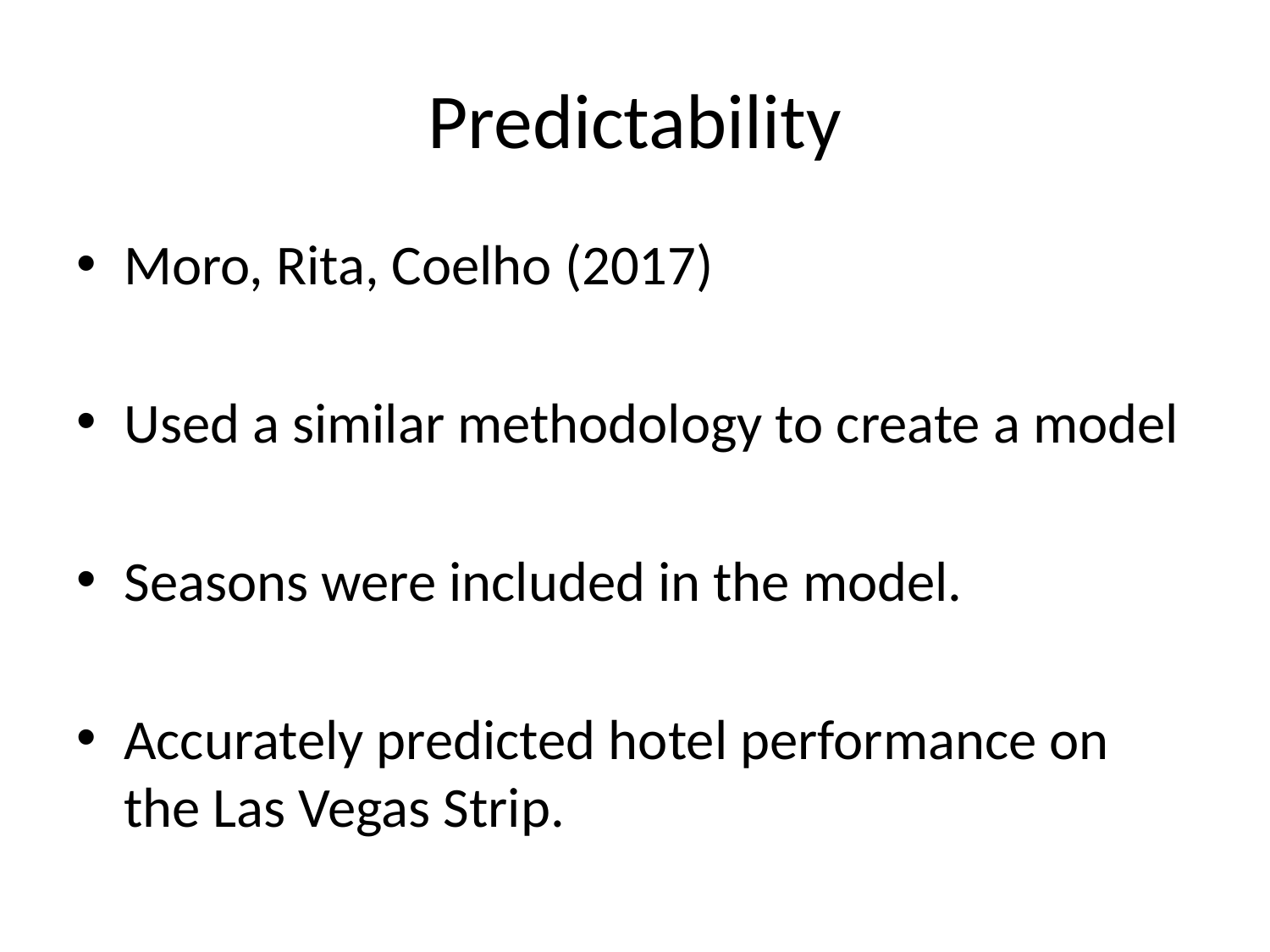

# Predictability
Moro, Rita, Coelho (2017)

Used a similar methodology to create a model

Seasons were included in the model.

Accurately predicted hotel performance on the Las Vegas Strip.